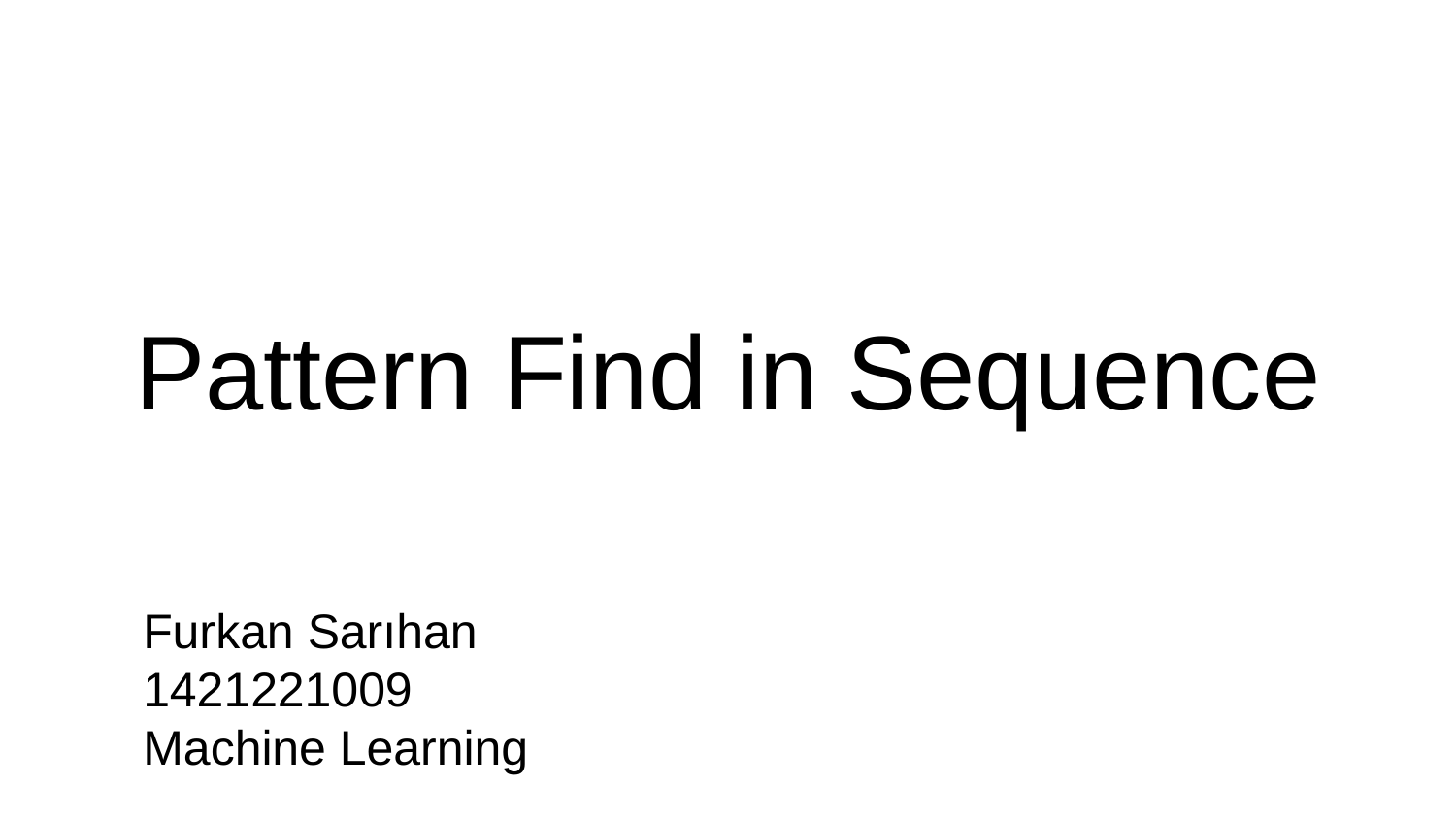

# Pattern Find in Sequence
Furkan Sarıhan
1421221009
Machine Learning